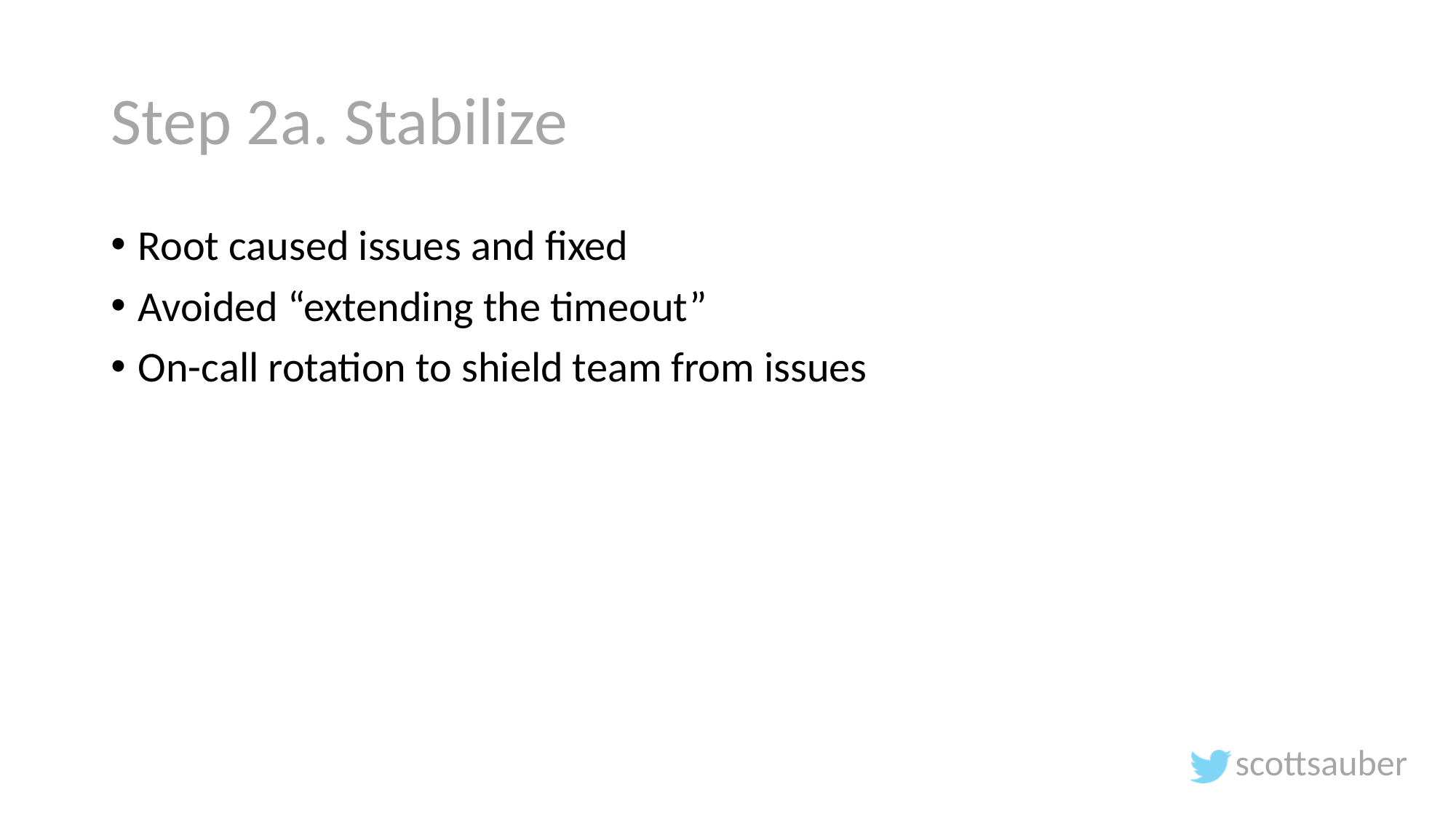

# Step 2a. Stabilize
Root caused issues and fixed
Avoided “extending the timeout”
On-call rotation to shield team from issues
scottsauber